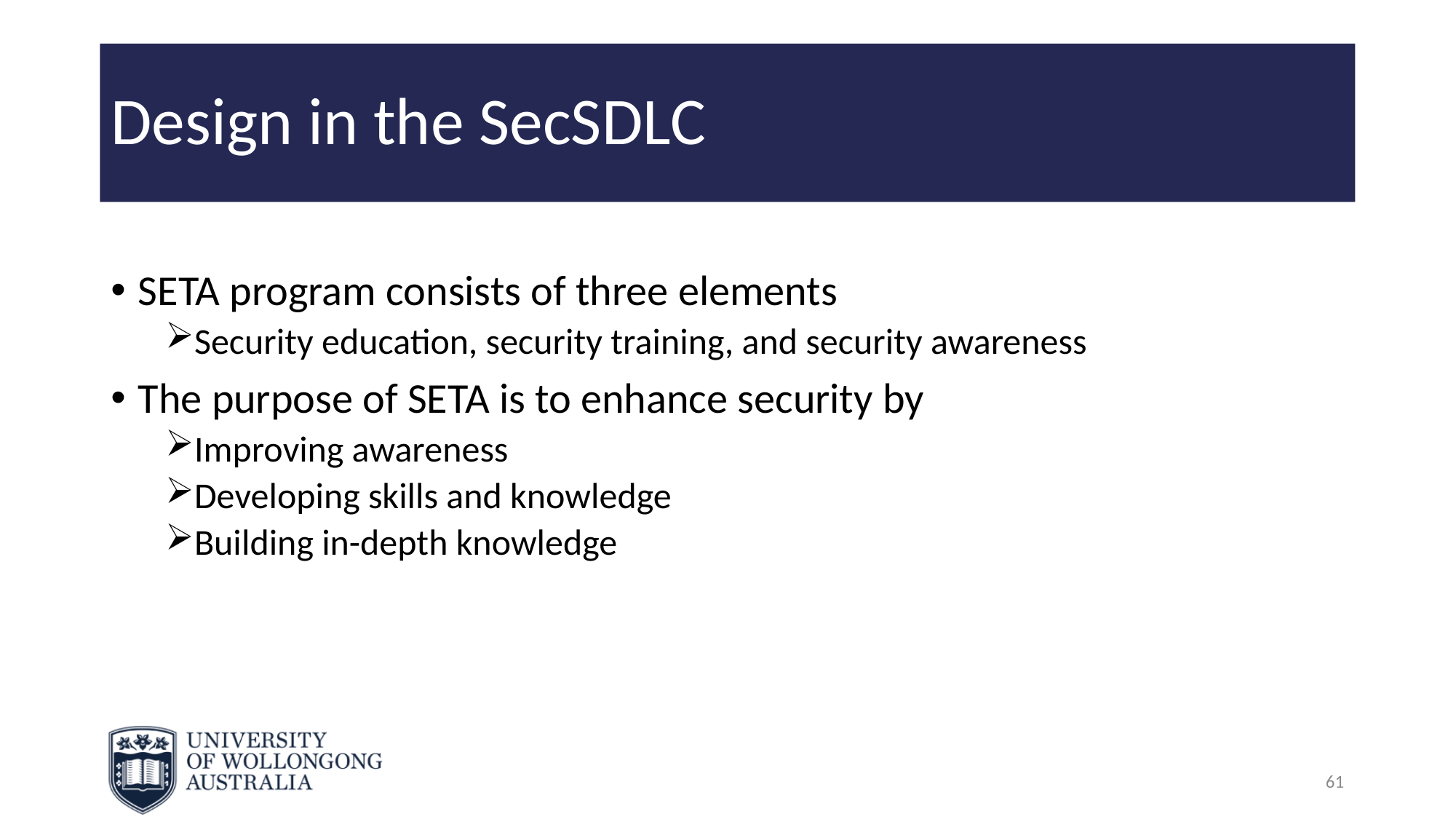

# Design in the SecSDLC
SETA program consists of three elements
Security education, security training, and security awareness
The purpose of SETA is to enhance security by
Improving awareness
Developing skills and knowledge
Building in-depth knowledge
61